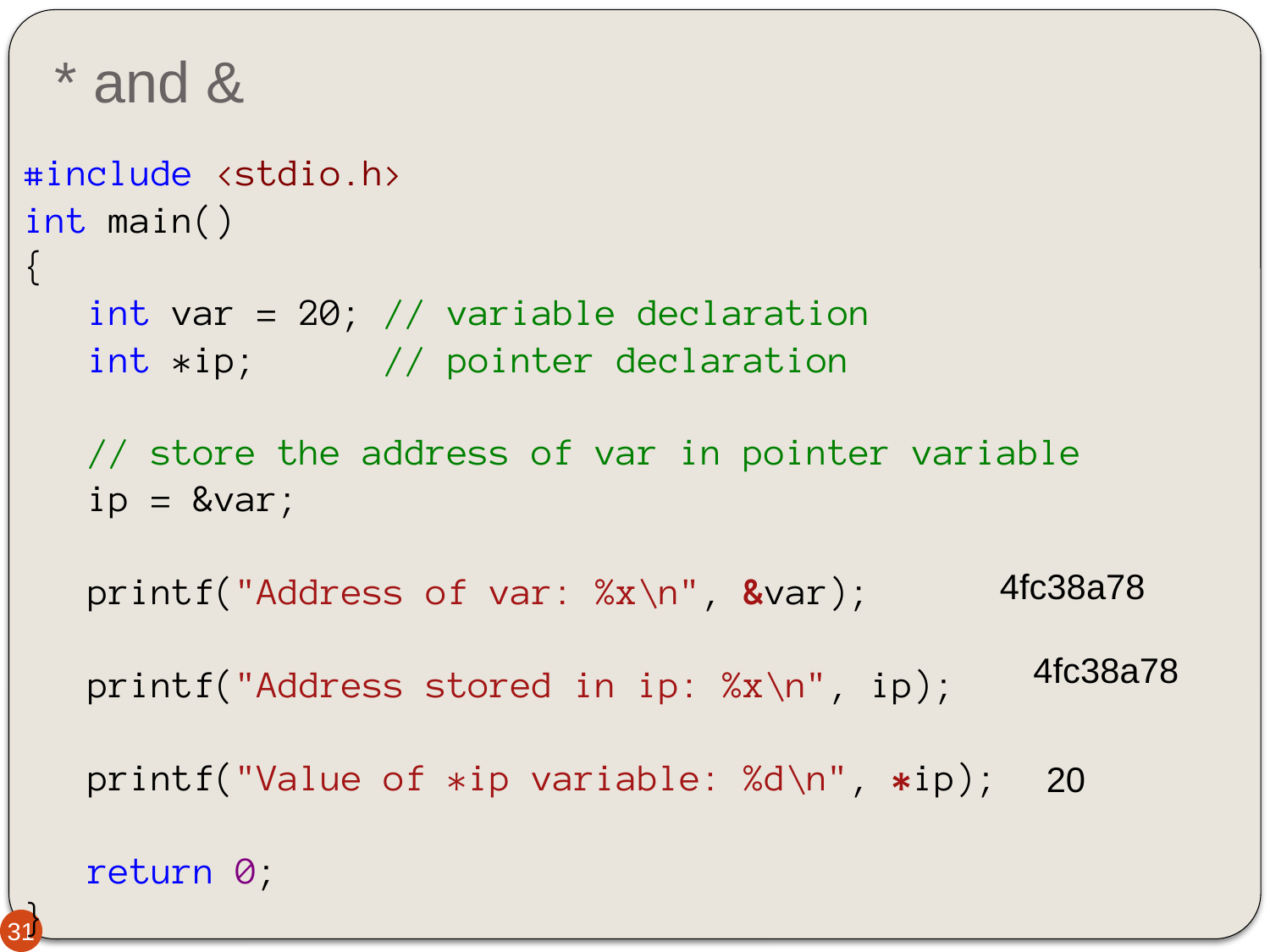

# * and &
#include <stdio.h>
int main()
{
   int var = 20; // variable declaration
   int *ip;      // pointer declaration

   // store the address of var in pointer variable
   ip = &var;

   printf("Address of var: %x\n", &var);

   printf("Address stored in ip: %x\n", ip);

   printf("Value of *ip variable: %d\n", *ip);
  
   return 0;
}
4fc38a78
4fc38a78
20
31